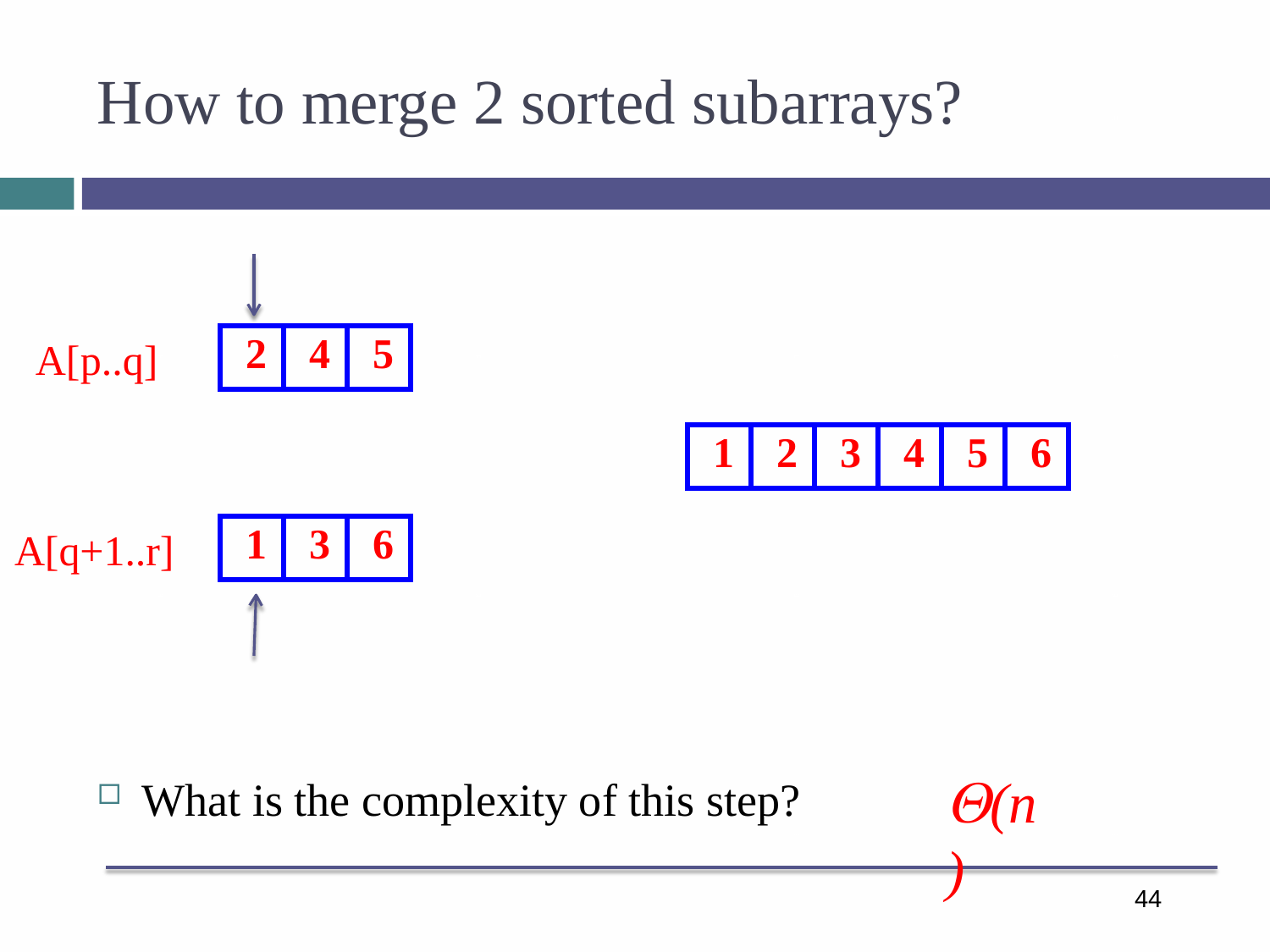

# How to merge 2 sorted subarrays?

| 2 | 4 | 5 |
| --- | --- | --- |
A[p..q]
| 1 | 2 | 3 | 4 | 5 | 6 |
| --- | --- | --- | --- | --- | --- |
| 1 | 3 | 6 |
| --- | --- | --- |
A[q+1..r]

Θ(n)
What is the complexity of this step?
44